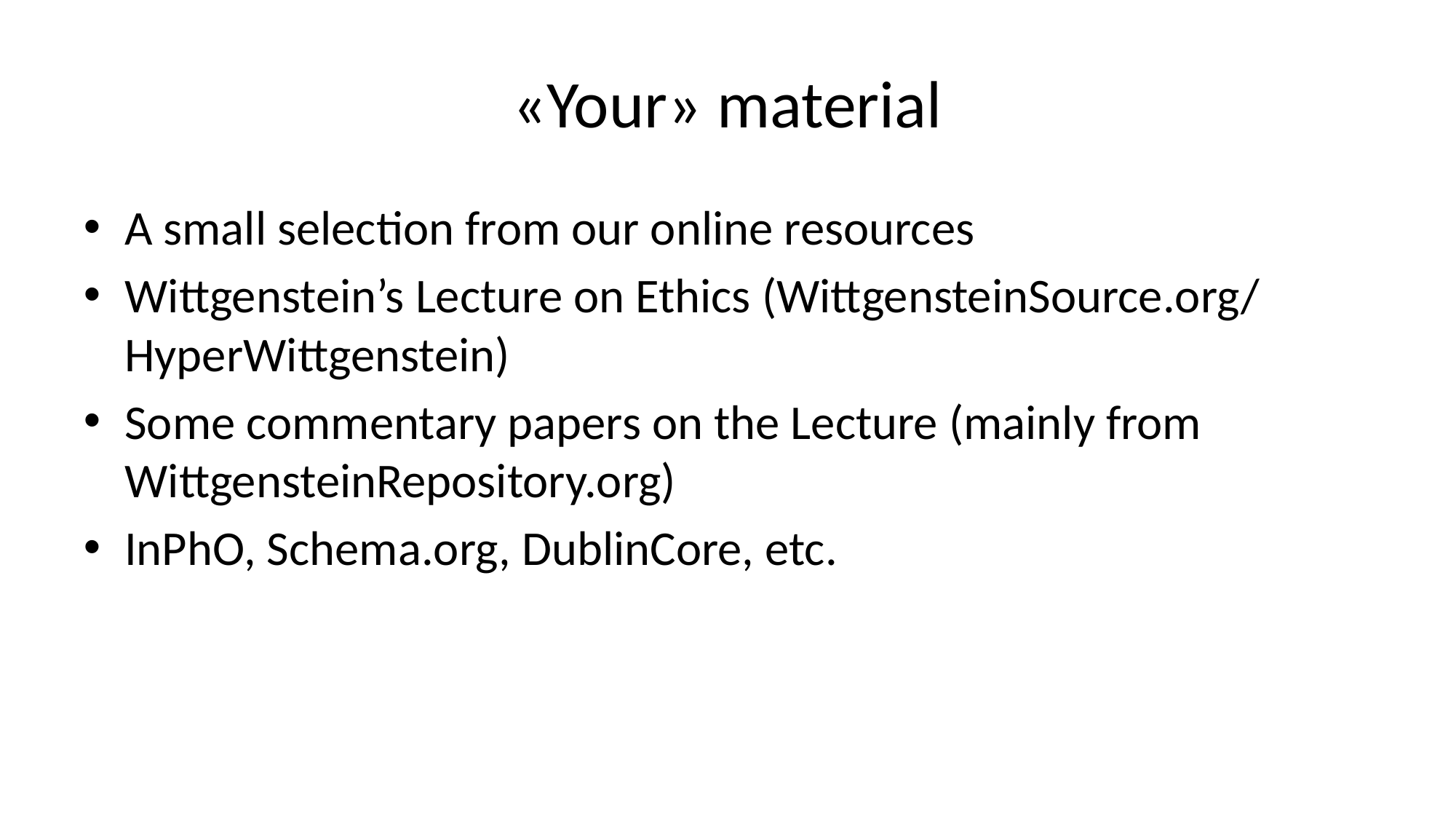

# «Your» material
A small selection from our online resources
Wittgenstein’s Lecture on Ethics (WittgensteinSource.org/ HyperWittgenstein)
Some commentary papers on the Lecture (mainly from WittgensteinRepository.org)
InPhO, Schema.org, DublinCore, etc.